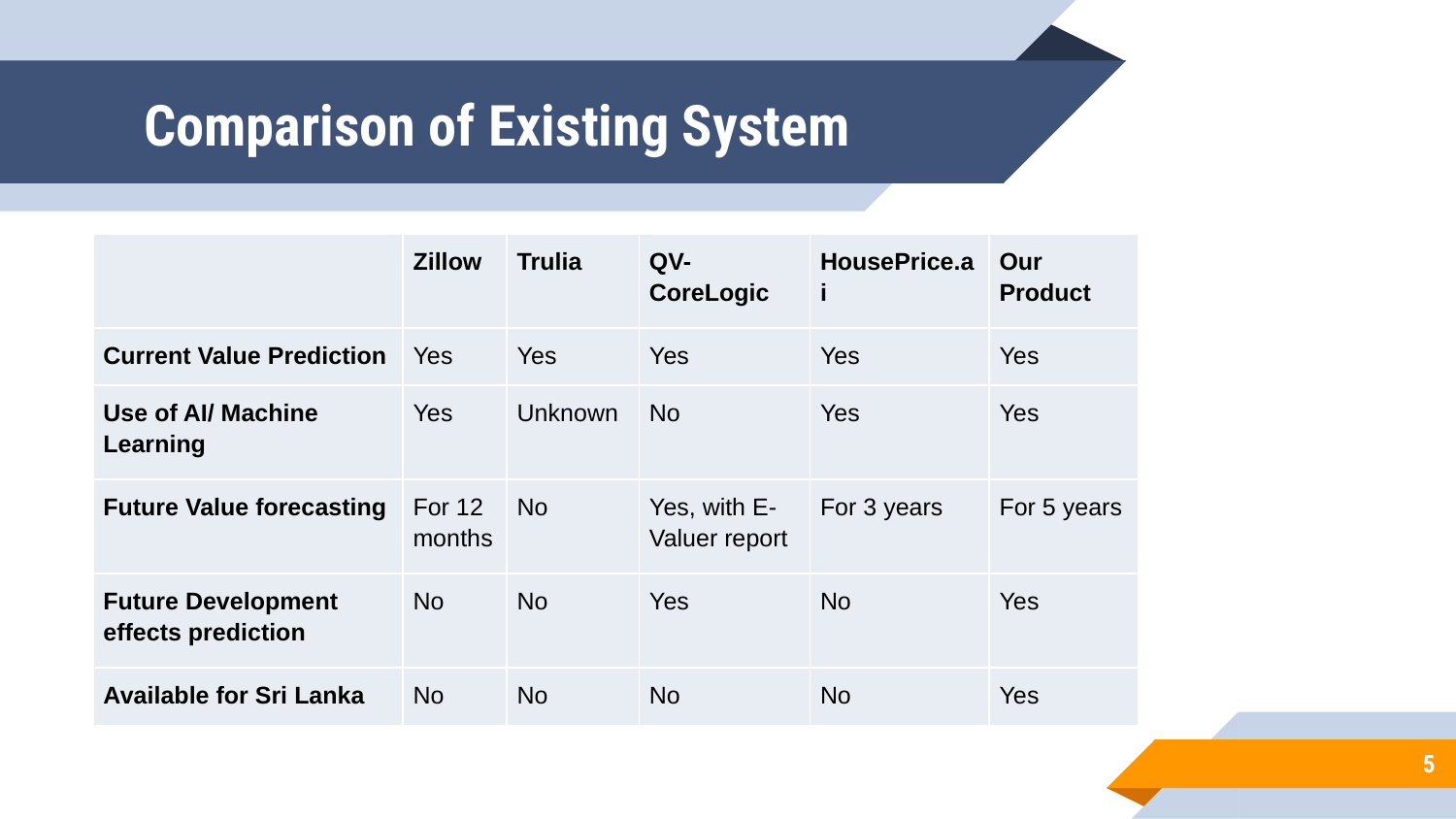

# Comparison of Existing System
|  | Zillow | Trulia | QV- CoreLogic | HousePrice.ai | Our Product |
| --- | --- | --- | --- | --- | --- |
| Current Value Prediction | Yes | Yes | Yes | Yes | Yes |
| Use of AI/ Machine Learning | Yes | Unknown | No | Yes | Yes |
| Future Value forecasting | For 12 months | No | Yes, with E-Valuer report | For 3 years | For 5 years |
| Future Development effects prediction | No | No | Yes | No | Yes |
| Available for Sri Lanka | No | No | No | No | Yes |
5